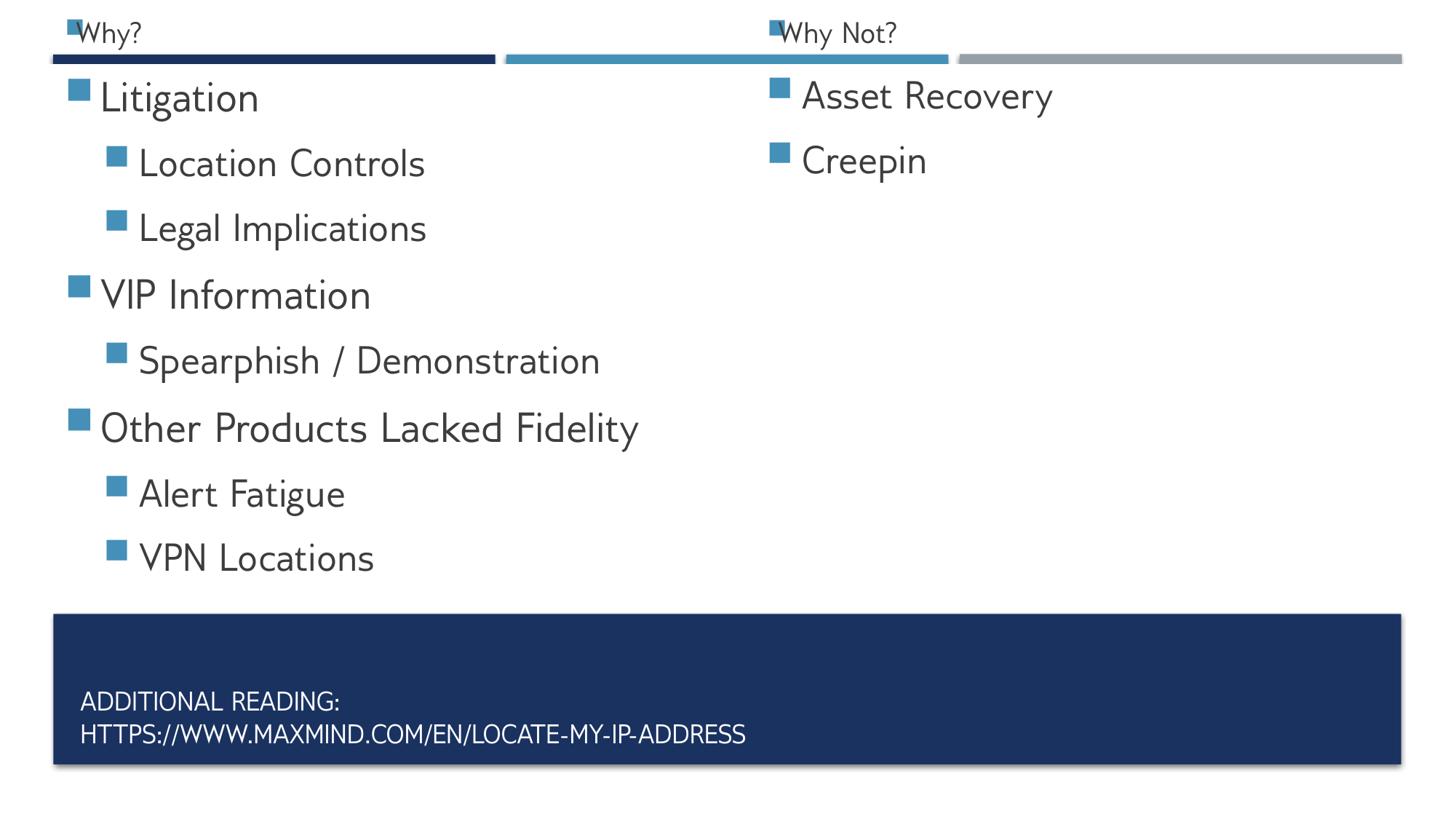

Why?
Why Not?

Litigation
Location Controls
Legal Implications
VIP Information
Spearphish / Demonstration
Other Products Lacked Fidelity
Alert Fatigue
VPN Locations
Asset Recovery
Creepin

# Additional Reading: https://www.maxmind.com/en/locate-my-ip-address